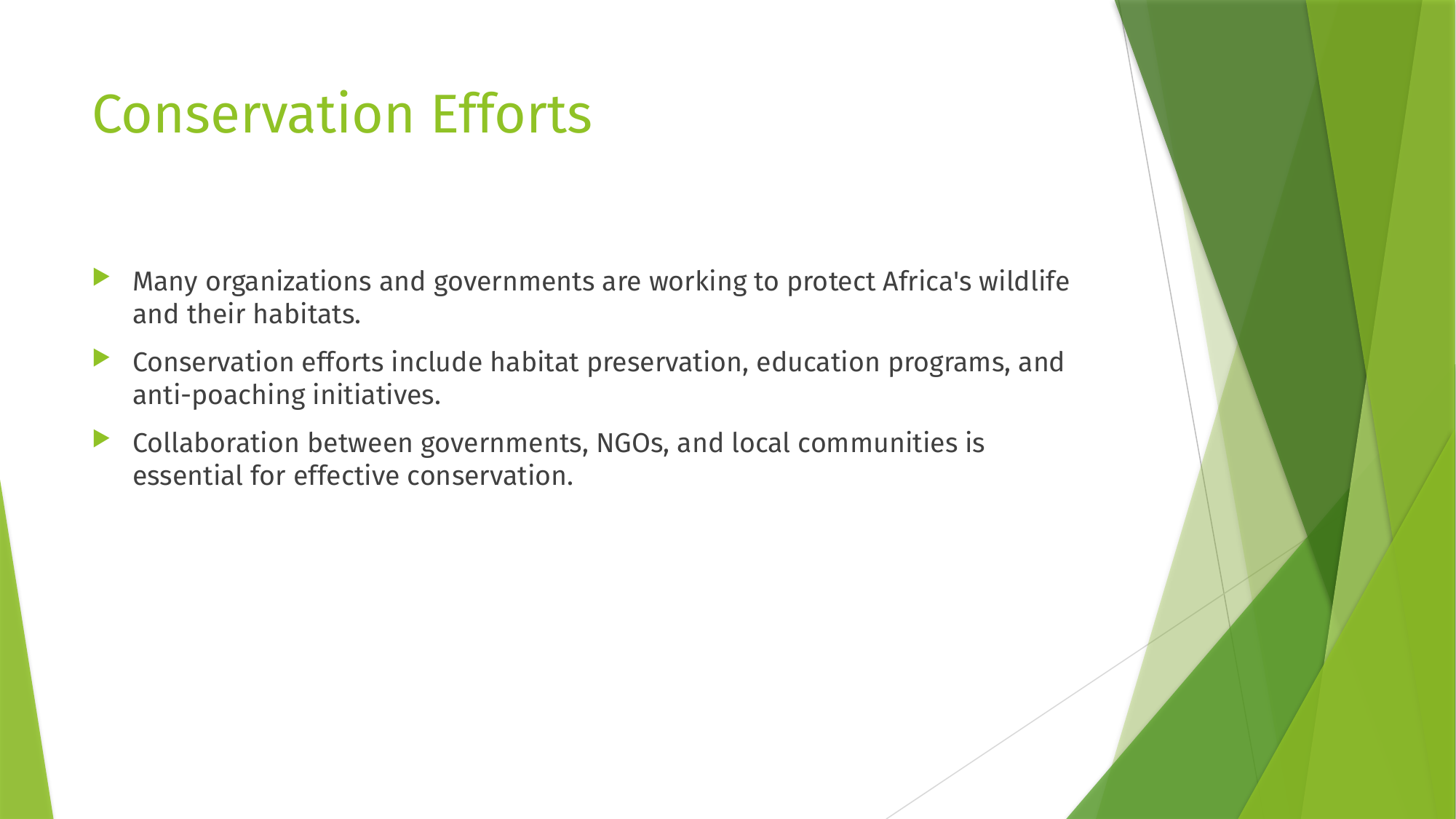

# Conservation Efforts
Many organizations and governments are working to protect Africa's wildlife and their habitats.
Conservation efforts include habitat preservation, education programs, and anti-poaching initiatives.
Collaboration between governments, NGOs, and local communities is essential for effective conservation.